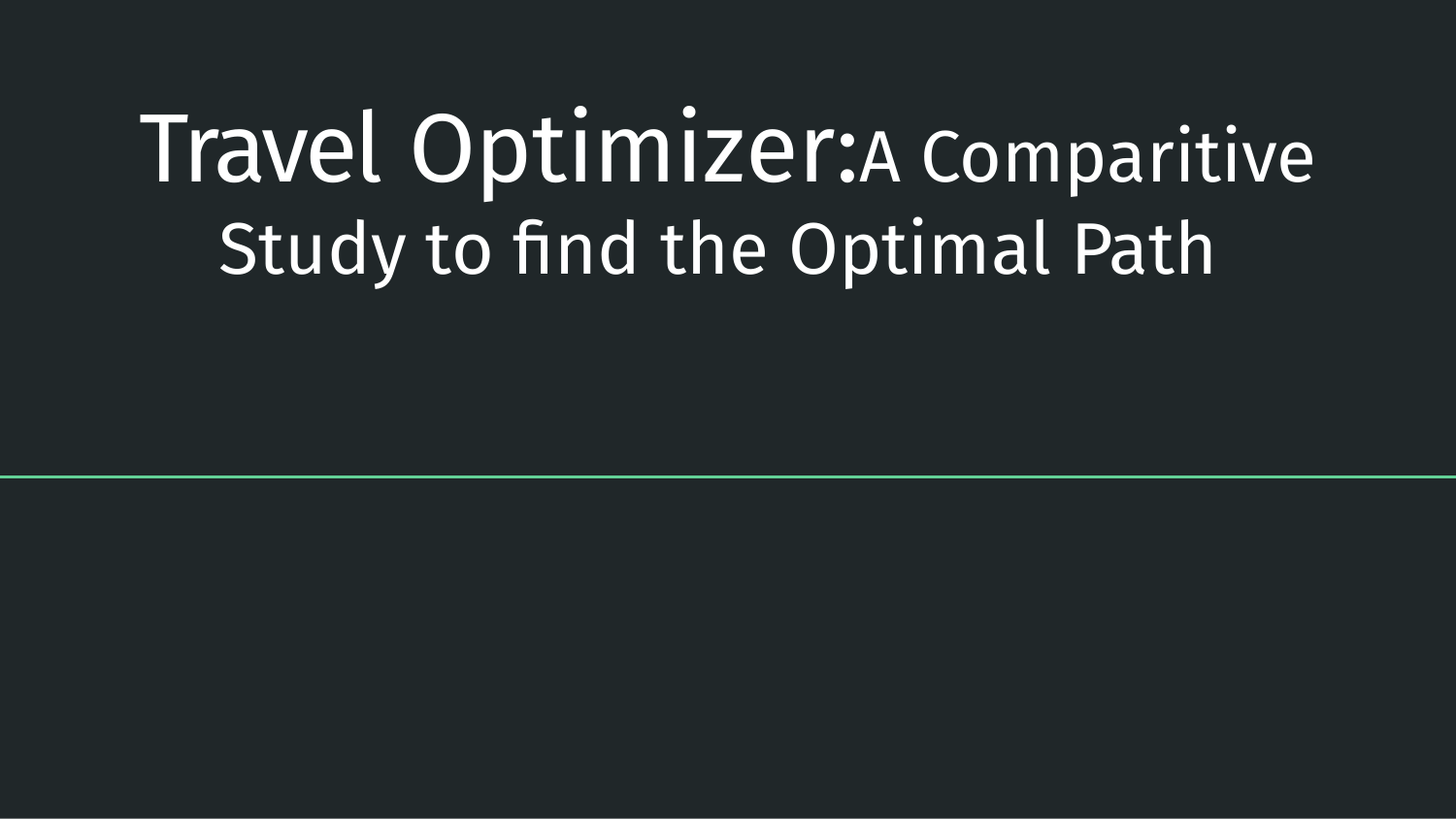

# Travel Optimizer:A Comparitive Study to find the Optimal Path